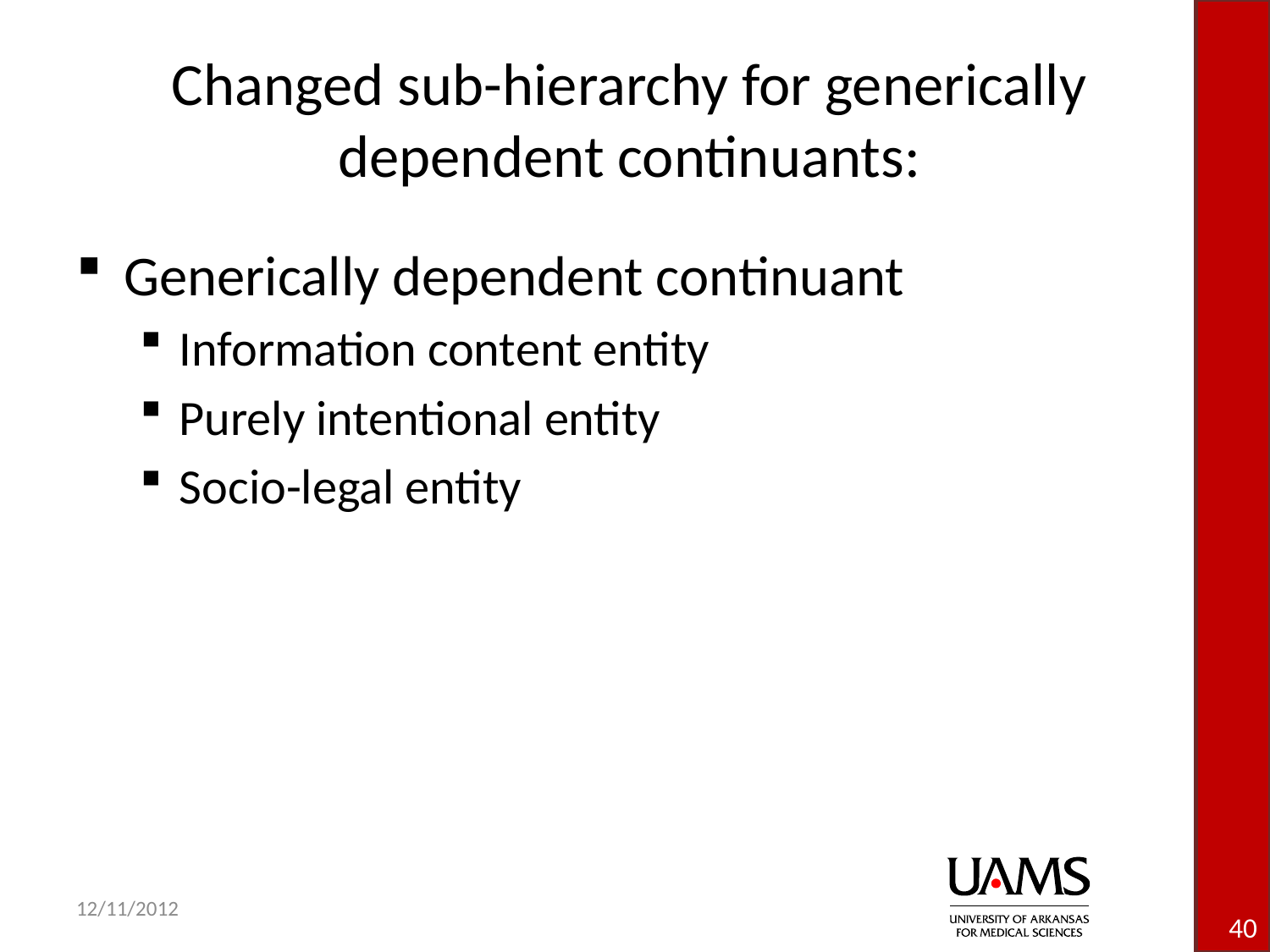

# Changed sub-hierarchy for generically dependent continuants:
Generically dependent continuant
Information content entity
Purely intentional entity
Socio-legal entity

40